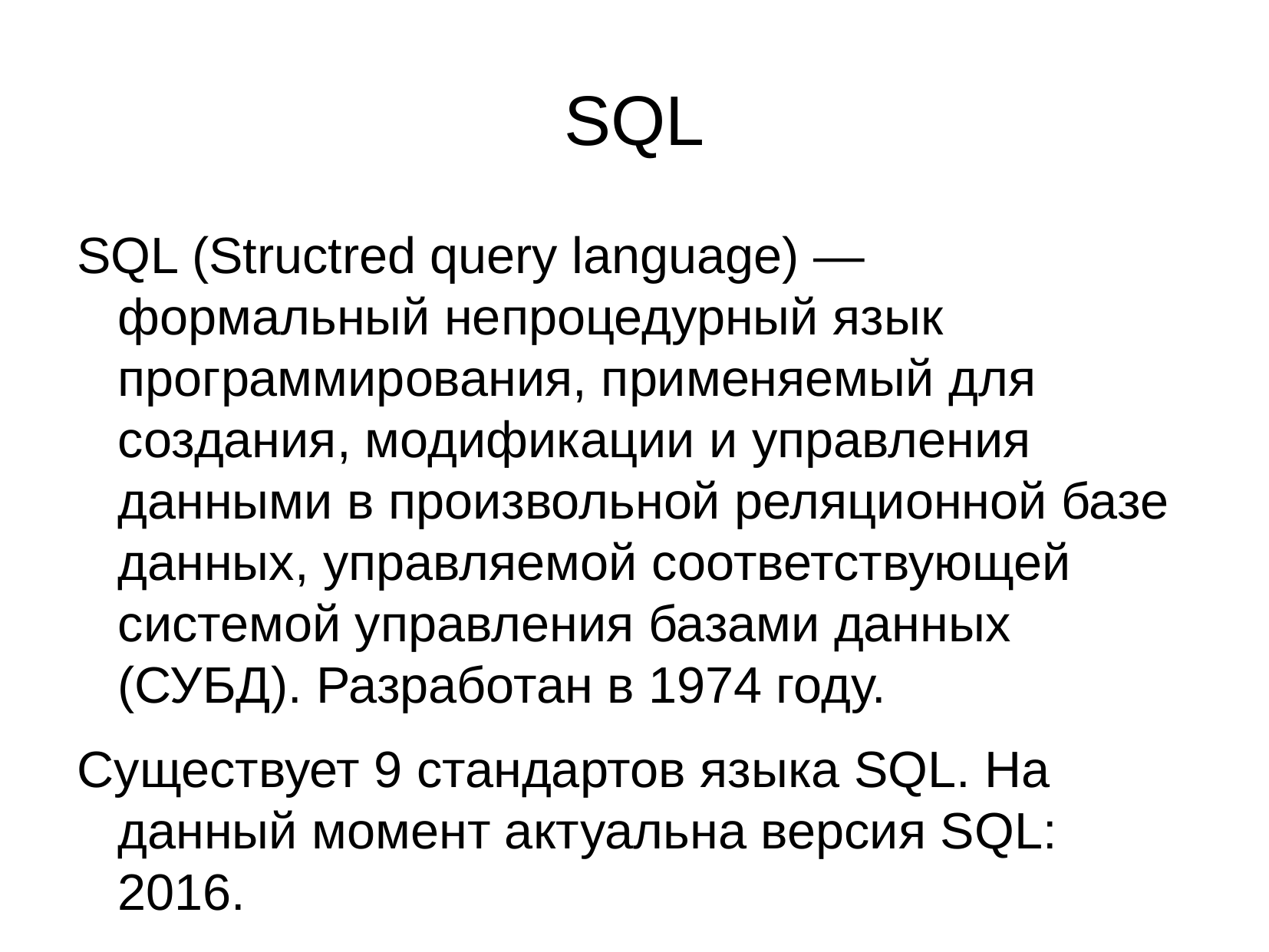

SQL
SQL (Structred query language) — формальный непроцедурный язык программирования, применяемый для создания, модификации и управления данными в произвольной реляционной базе данных, управляемой соответствующей системой управления базами данных (СУБД). Разработан в 1974 году.
Существует 9 стандартов языка SQL. На данный момент актуальна версия SQL: 2016.